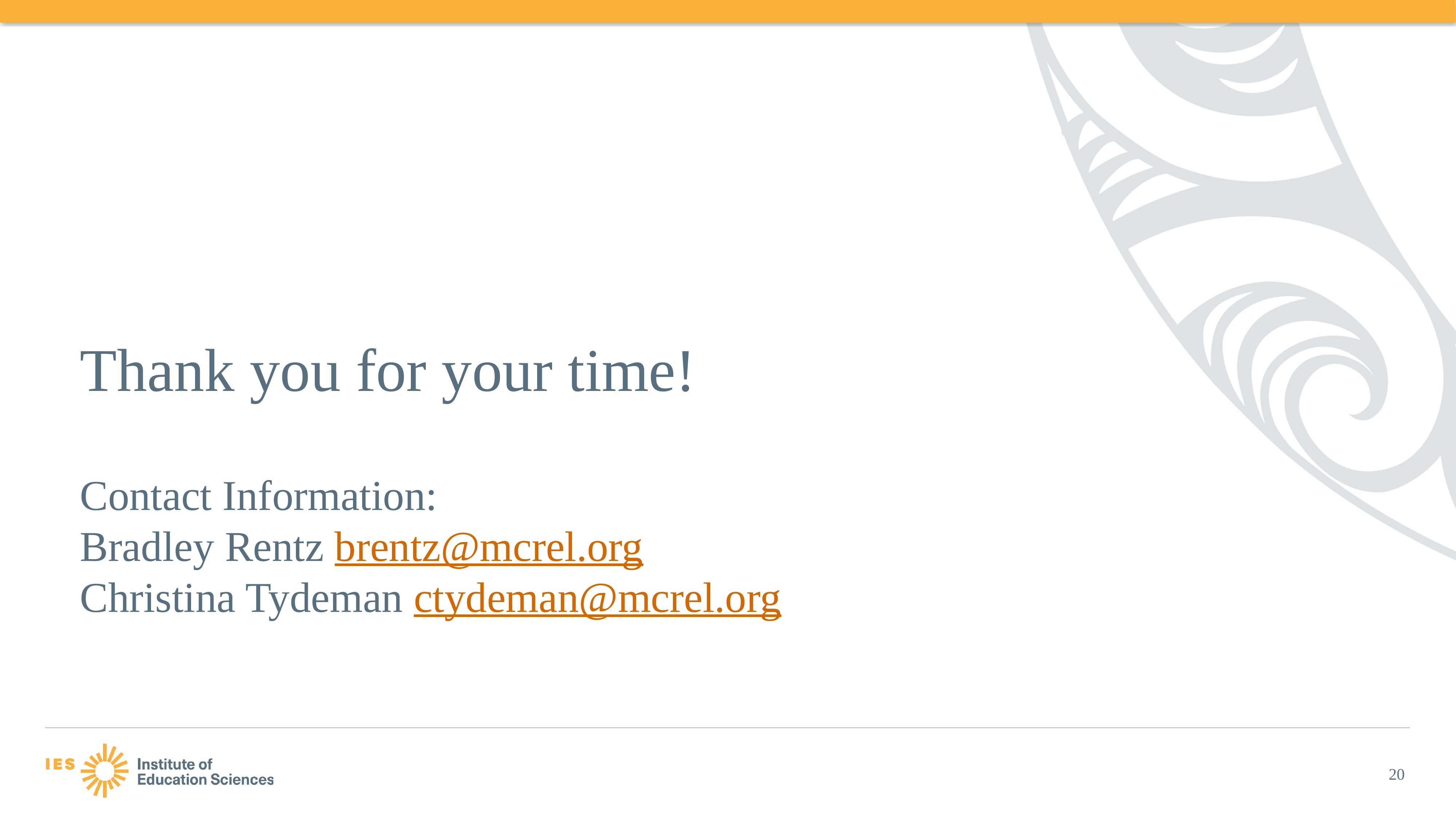

# Thank you for your time! Contact Information:
Bradley Rentz brentz@mcrel.org
Christina Tydeman ctydeman@mcrel.org
20